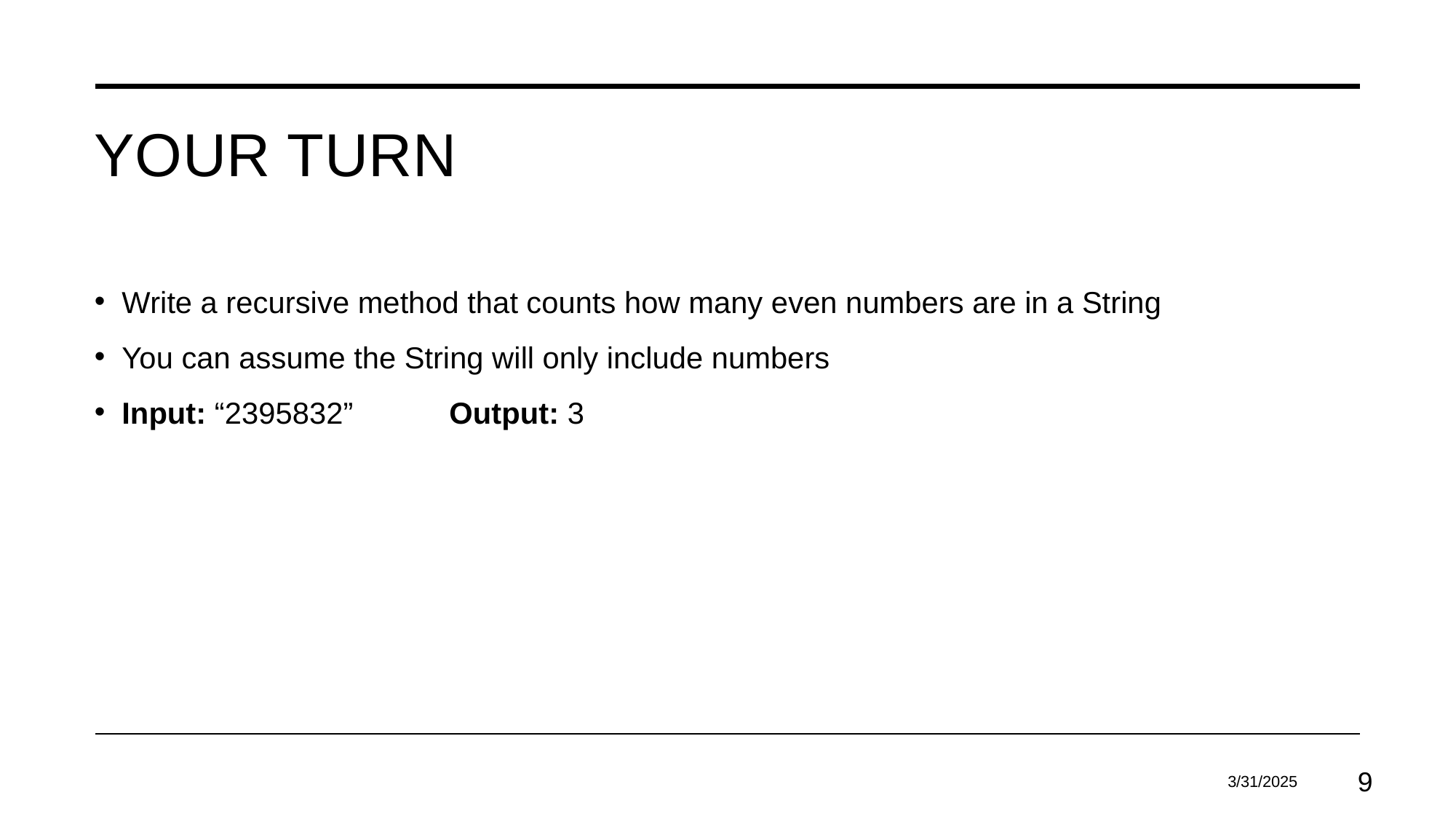

# Your Turn
Write a recursive method that counts how many even numbers are in a String
You can assume the String will only include numbers
Input: “2395832”	Output: 3

3/31/2025
9